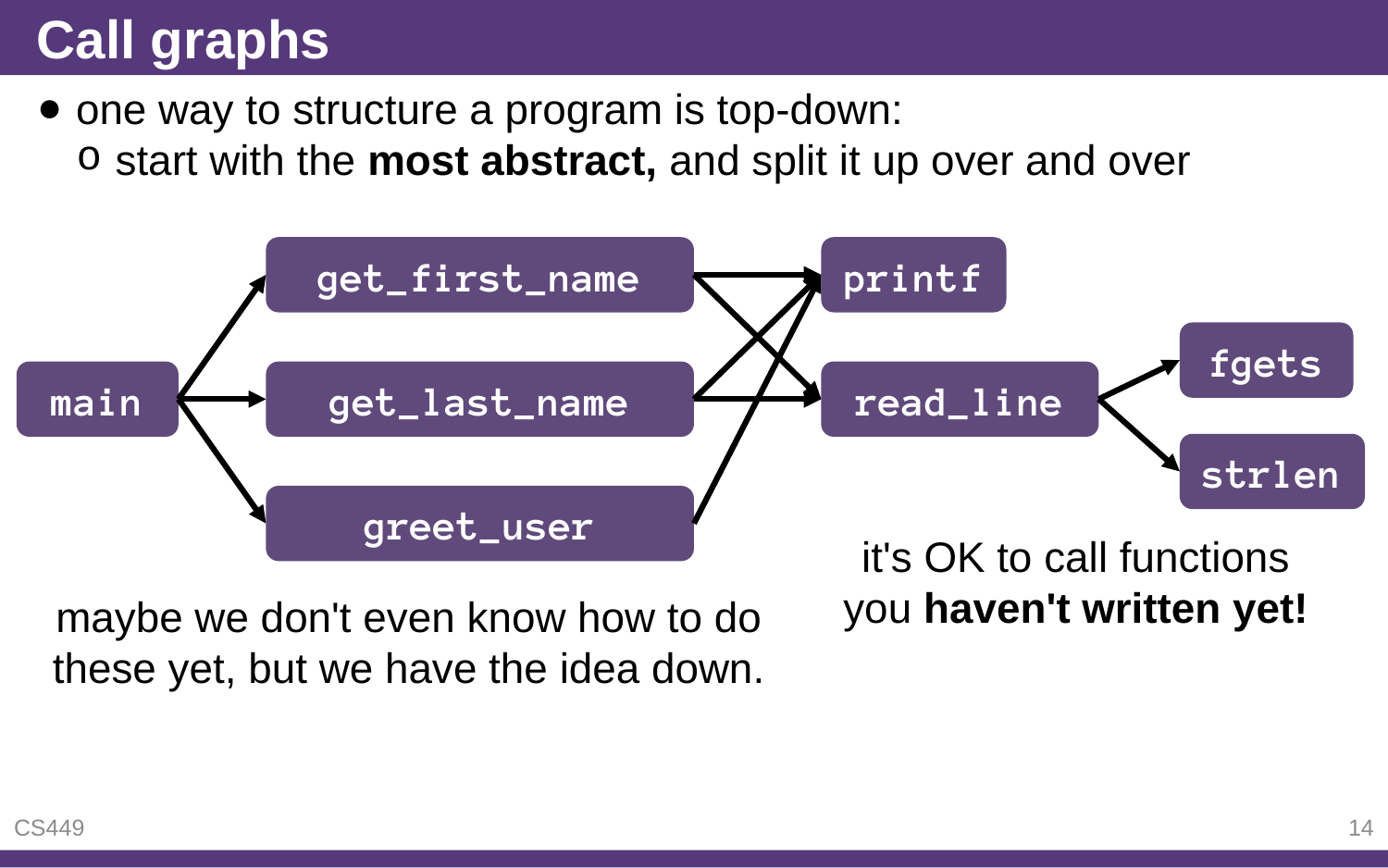

# Call graphs
one way to structure a program is top-down:
start with the most abstract, and split it up over and over
get_first_name
printf
fgets
main
get_last_name
read_line
strlen
greet_user
it's OK to call functions you haven't written yet!
maybe we don't even know how to do these yet, but we have the idea down.
CS449
14